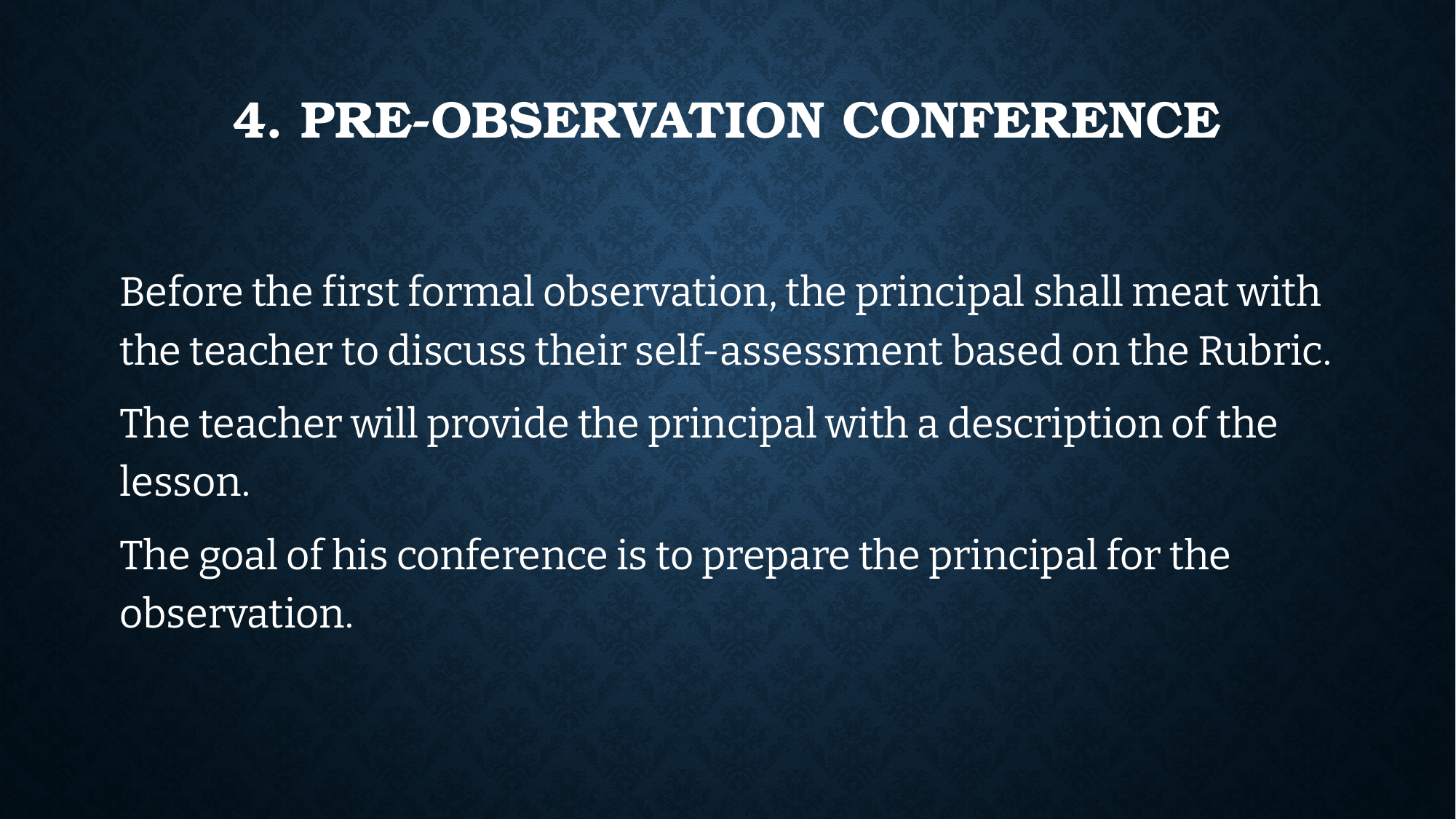

# 4. Pre-observation conference
Before the first formal observation, the principal shall meat with the teacher to discuss their self-assessment based on the Rubric.
The teacher will provide the principal with a description of the lesson.
The goal of his conference is to prepare the principal for the observation.